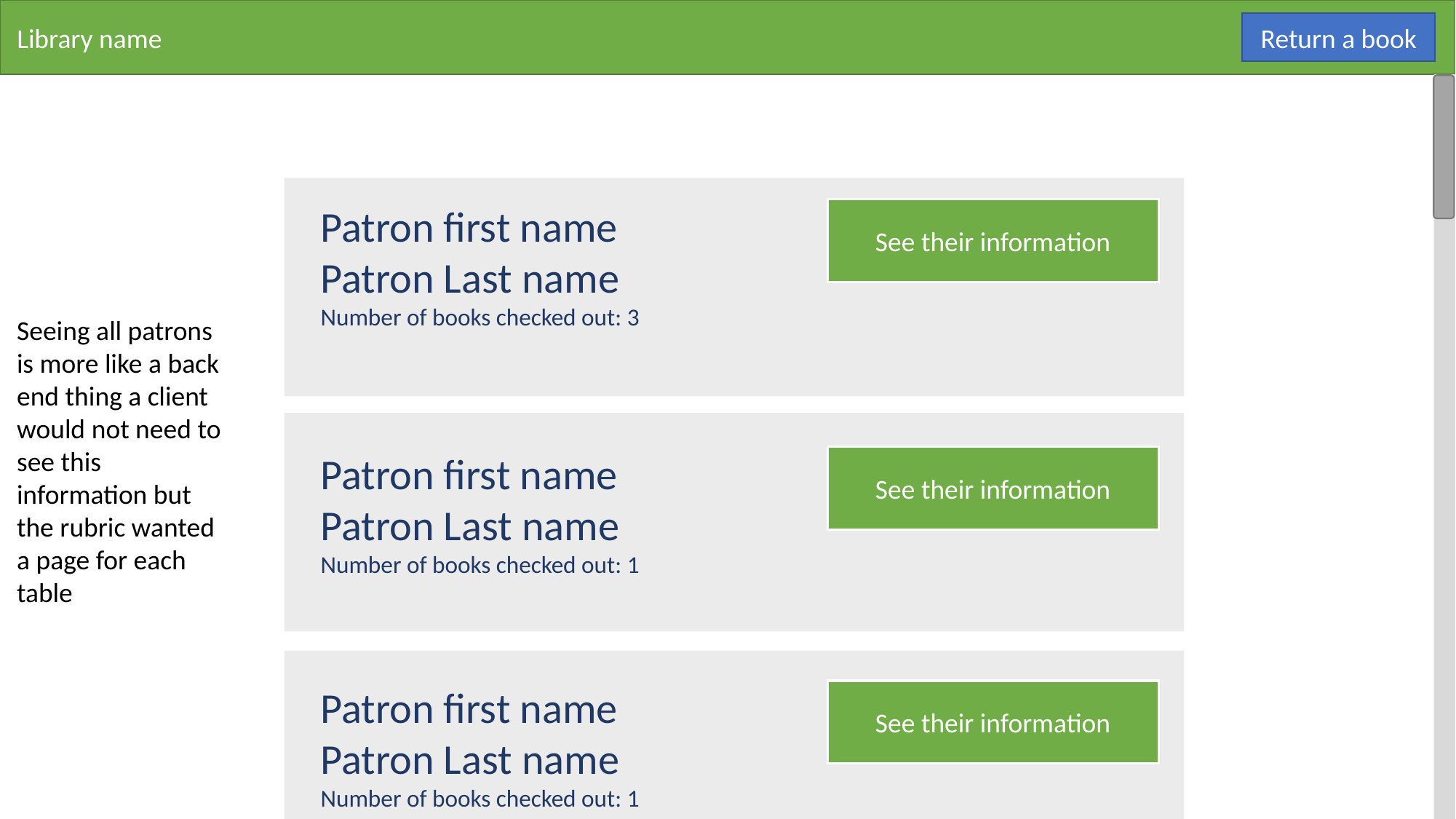

Library name
Return a book

Patron first name
Patron Last name
Number of books checked out: 3
See their information
Seeing all patrons is more like a back end thing a client would not need to see this information but the rubric wanted a page for each table

Patron first name
Patron Last name
Number of books checked out: 1
See their information

Patron first name
Patron Last name
Number of books checked out: 1
See their information